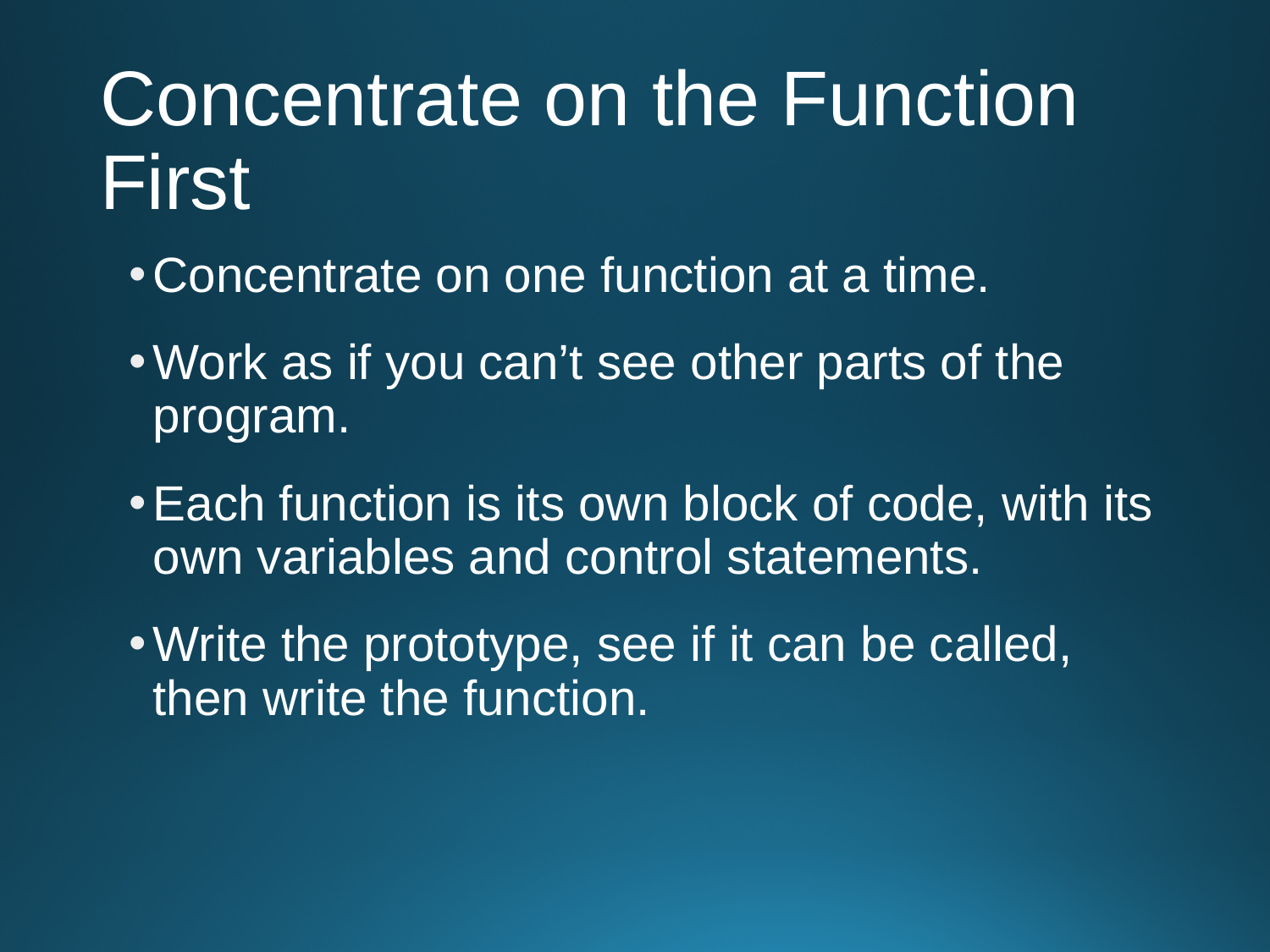

# Concentrate on the Function First
Concentrate on one function at a time.
Work as if you can’t see other parts of the program.
Each function is its own block of code, with its own variables and control statements.
Write the prototype, see if it can be called, then write the function.